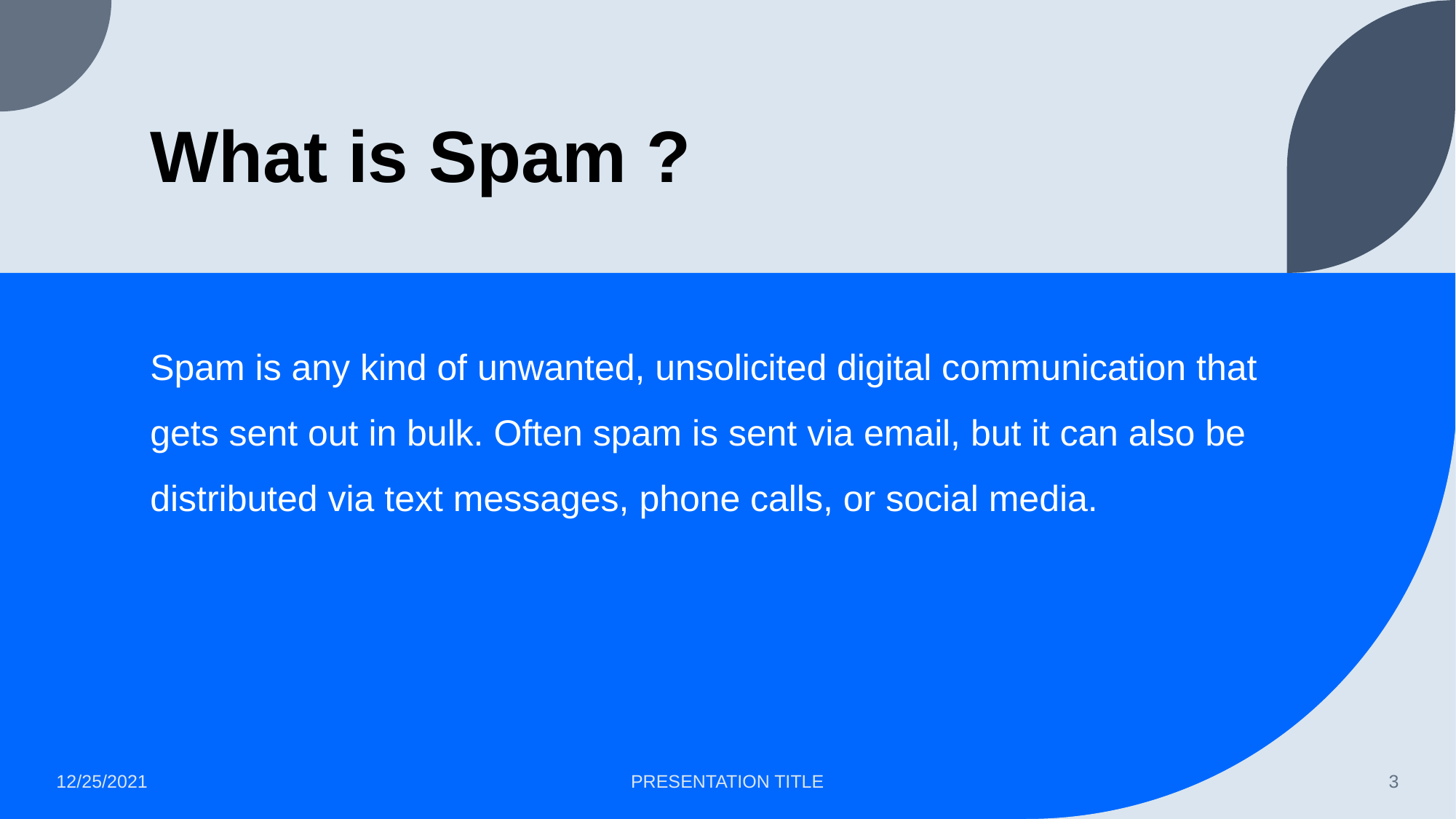

# What is Spam ?
Spam is any kind of unwanted, unsolicited digital communication that gets sent out in bulk. Often spam is sent via email, but it can also be distributed via text messages, phone calls, or social media.
12/25/2021
PRESENTATION TITLE
3